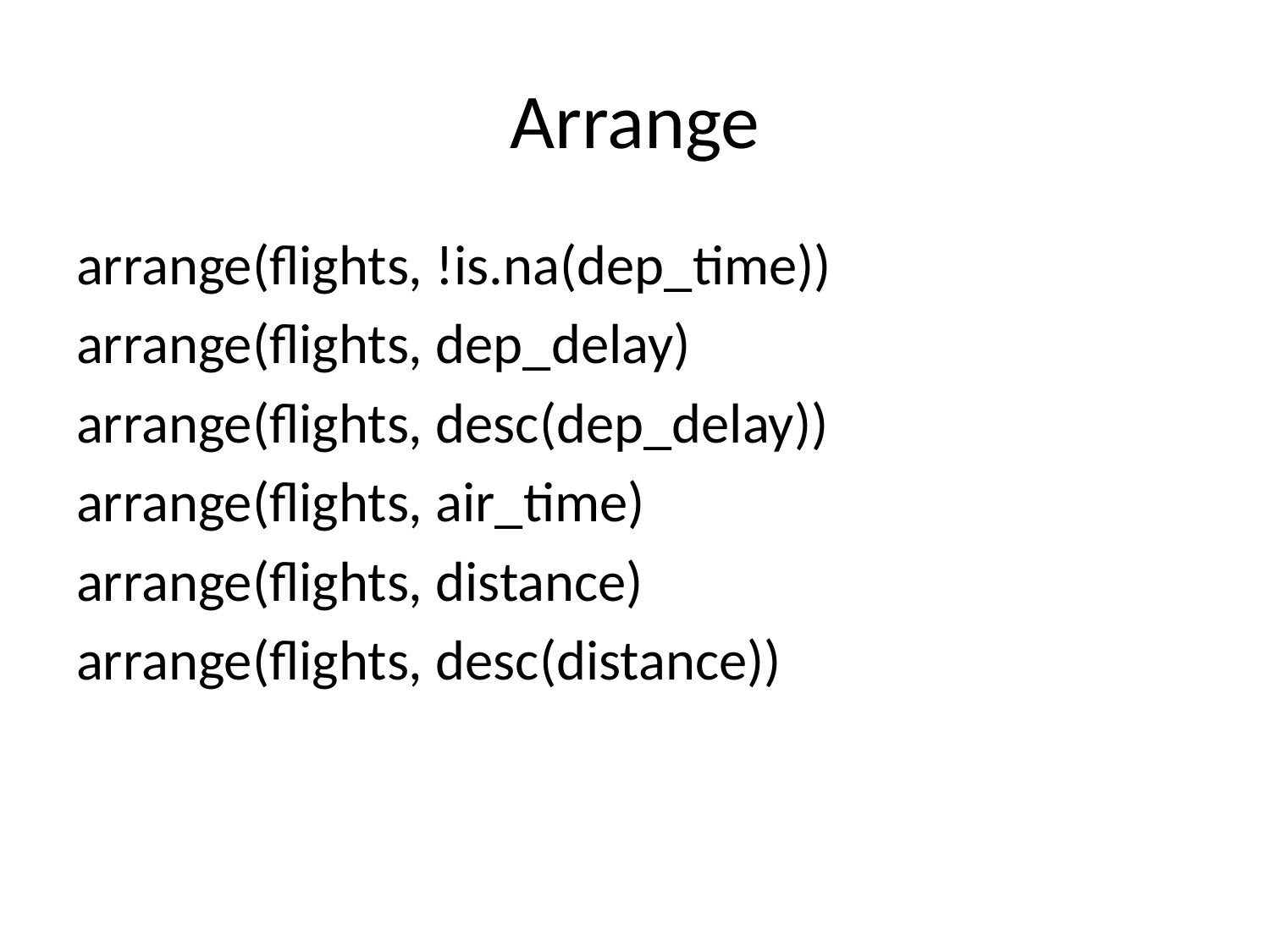

# Arrange
arrange(flights, !is.na(dep_time))
arrange(flights, dep_delay)
arrange(flights, desc(dep_delay))
arrange(flights, air_time)
arrange(flights, distance)
arrange(flights, desc(distance))